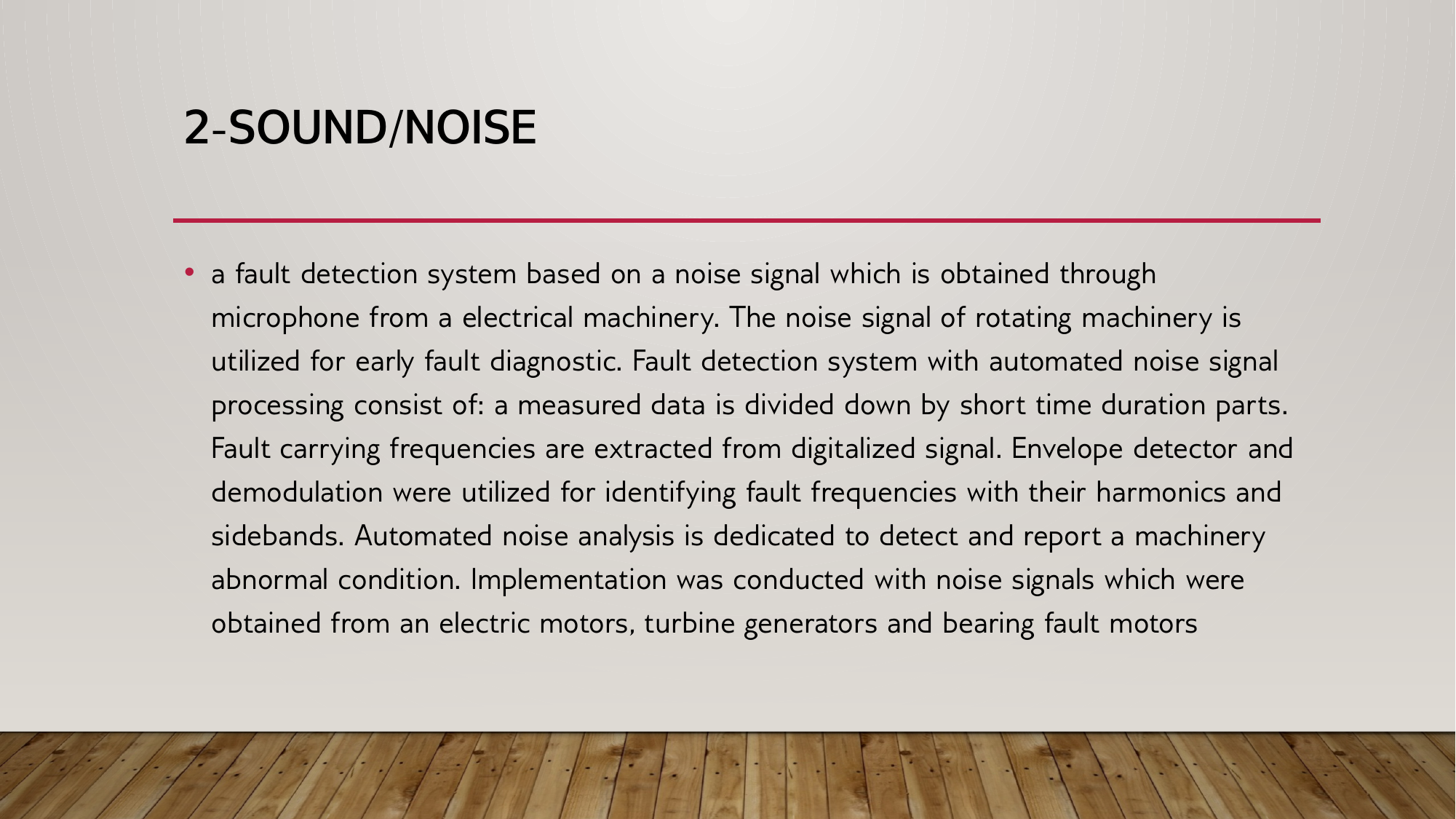

# 2-sound/Noise
a fault detection system based on a noise signal which is obtained through microphone from a electrical machinery. The noise signal of rotating machinery is utilized for early fault diagnostic. Fault detection system with automated noise signal processing consist of: a measured data is divided down by short time duration parts. Fault carrying frequencies are extracted from digitalized signal. Envelope detector and demodulation were utilized for identifying fault frequencies with their harmonics and sidebands. Automated noise analysis is dedicated to detect and report a machinery abnormal condition. Implementation was conducted with noise signals which were obtained from an electric motors, turbine generators and bearing fault motors